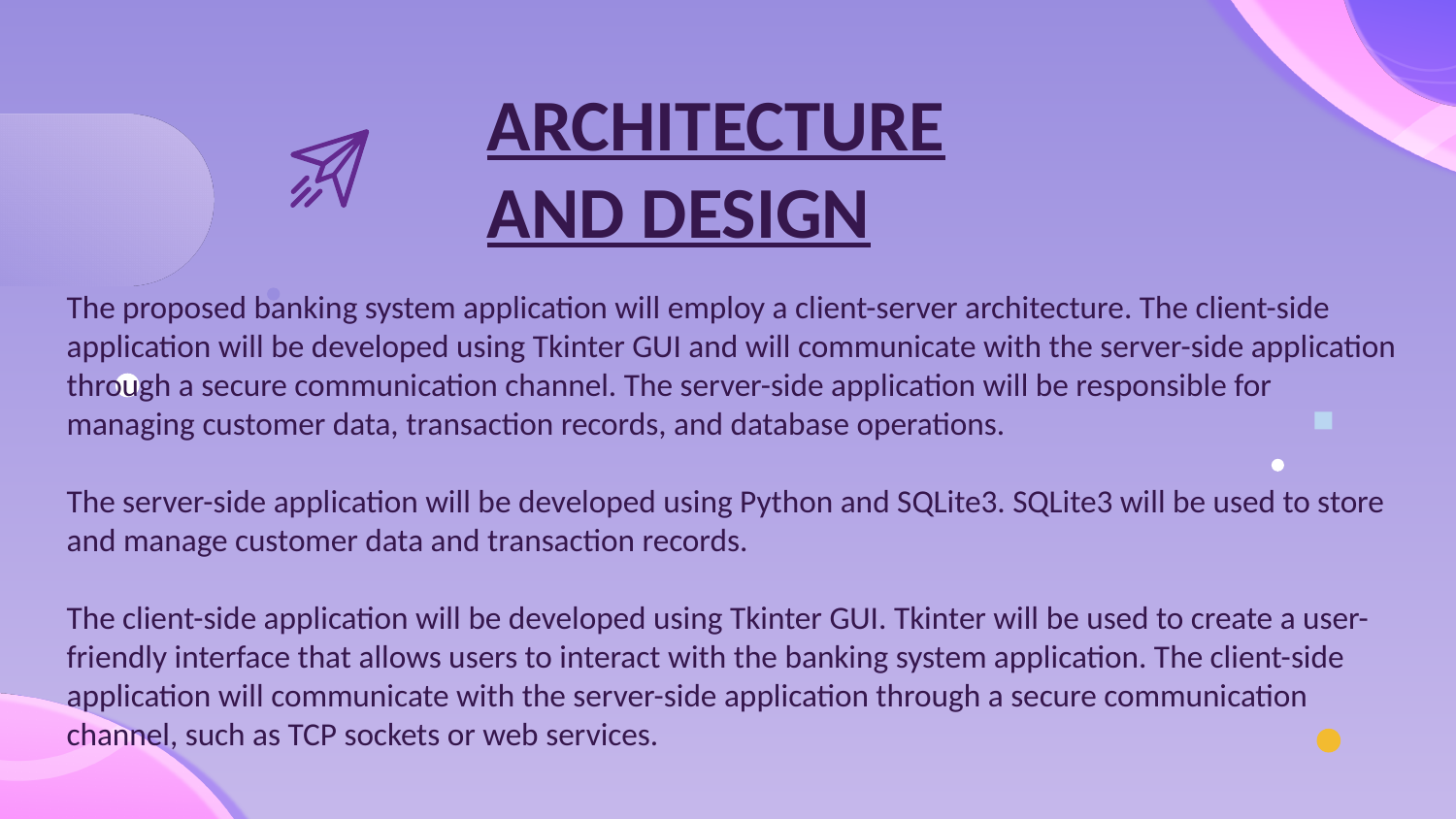

ARCHITECTURE AND DESIGN

The proposed banking system application will employ a client-server architecture. The client-side application will be developed using Tkinter GUI and will communicate with the server-side application through a secure communication channel. The server-side application will be responsible for managing customer data, transaction records, and database operations.

The server-side application will be developed using Python and SQLite3. SQLite3 will be used to store and manage customer data and transaction records.

The client-side application will be developed using Tkinter GUI. Tkinter will be used to create a user-friendly interface that allows users to interact with the banking system application. The client-side application will communicate with the server-side application through a secure communication channel, such as TCP sockets or web services.